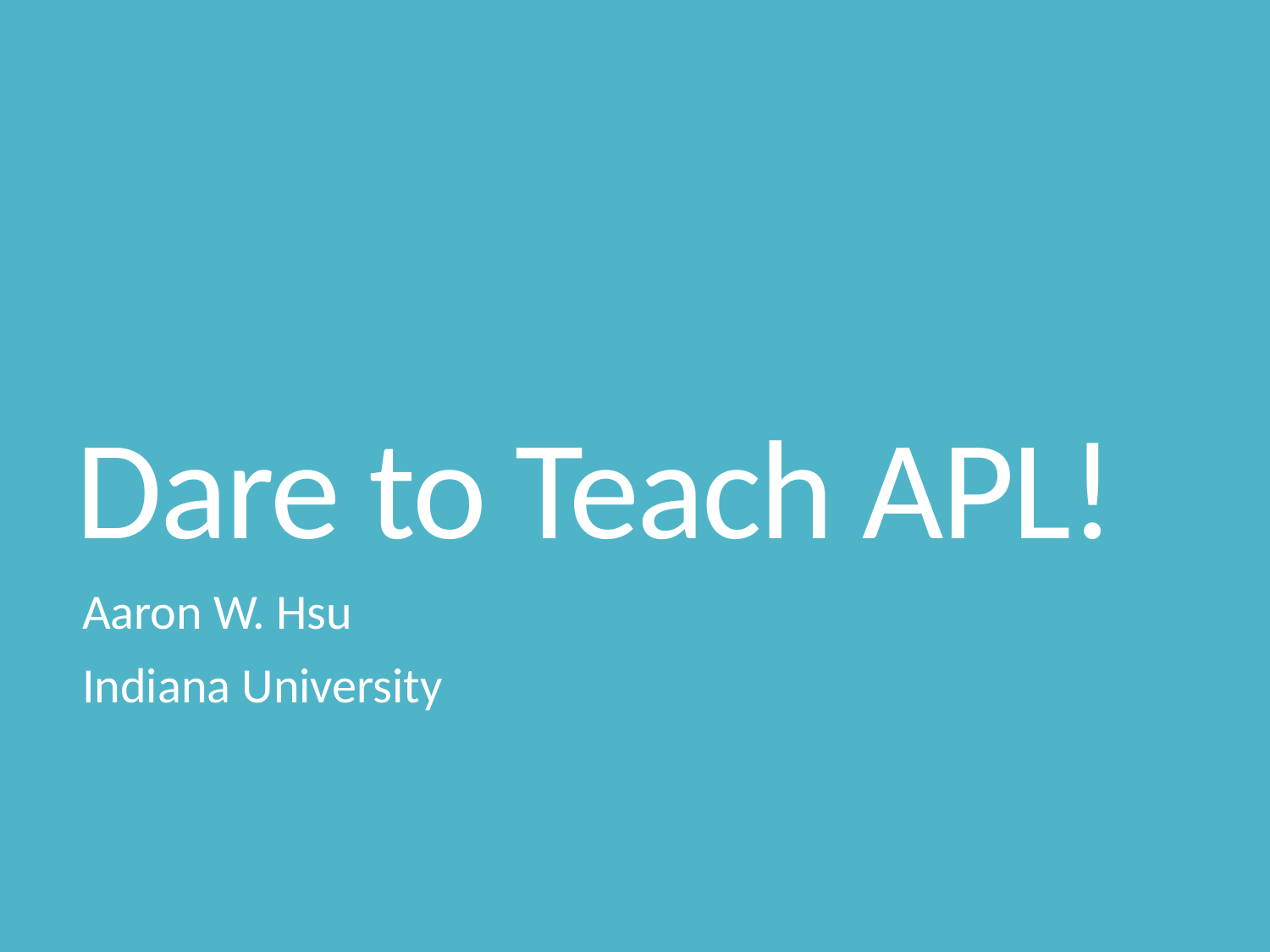

# Dare to Teach APL!
Aaron W. Hsu
Indiana University